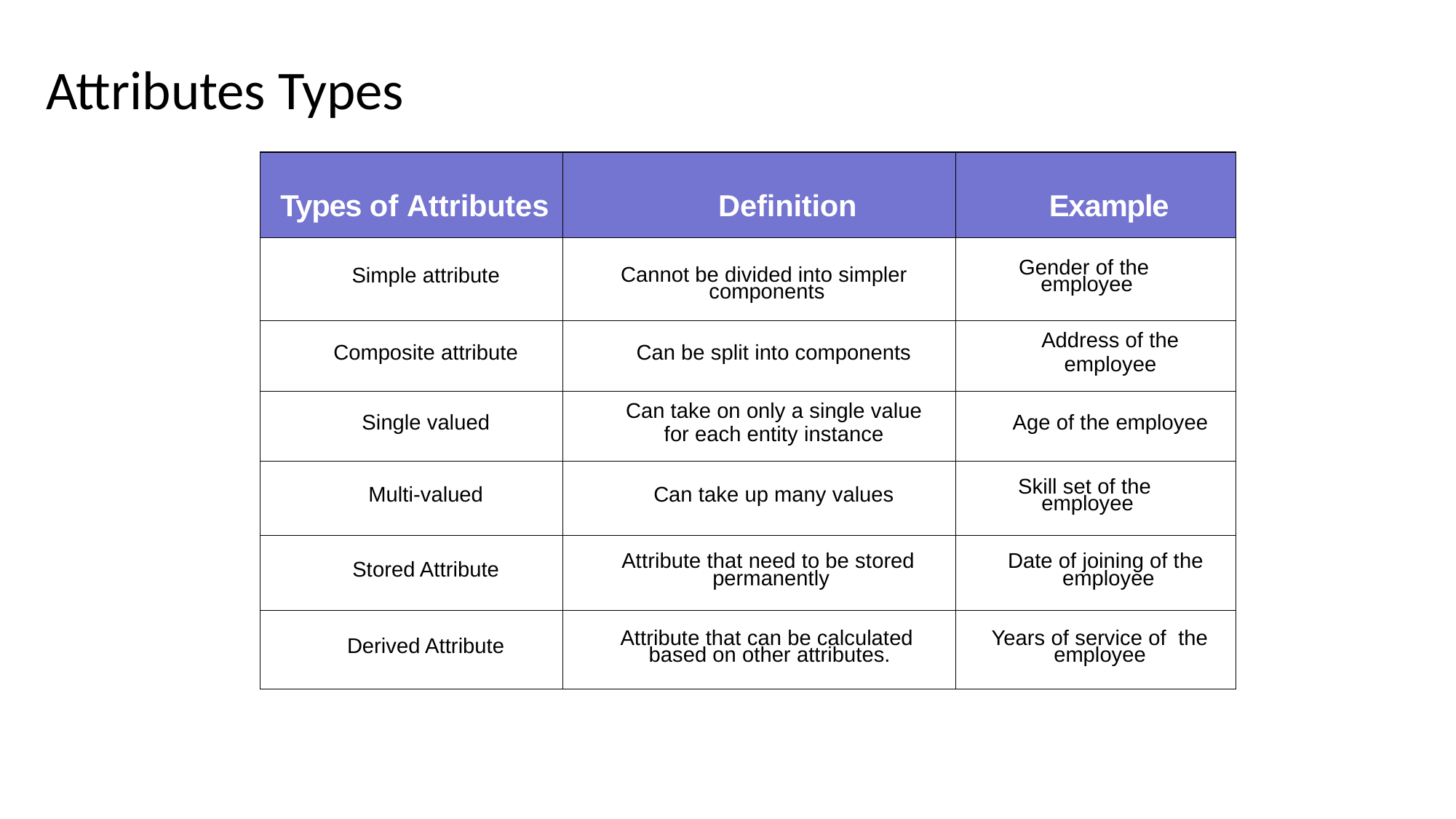

# Attributes Types
| Types of Attributes | Definition | Example |
| --- | --- | --- |
| Simple attribute | Cannot be divided into simpler components | Gender of the employee |
| Composite attribute | Can be split into components | Address of the employee |
| Single valued | Can take on only a single value for each entity instance | Age of the employee |
| Multi-valued | Can take up many values | Skill set of the employee |
| Stored Attribute | Attribute that need to be stored permanently | Date of joining of the employee |
| Derived Attribute | Attribute that can be calculated based on other attributes. | Years of service of the employee |